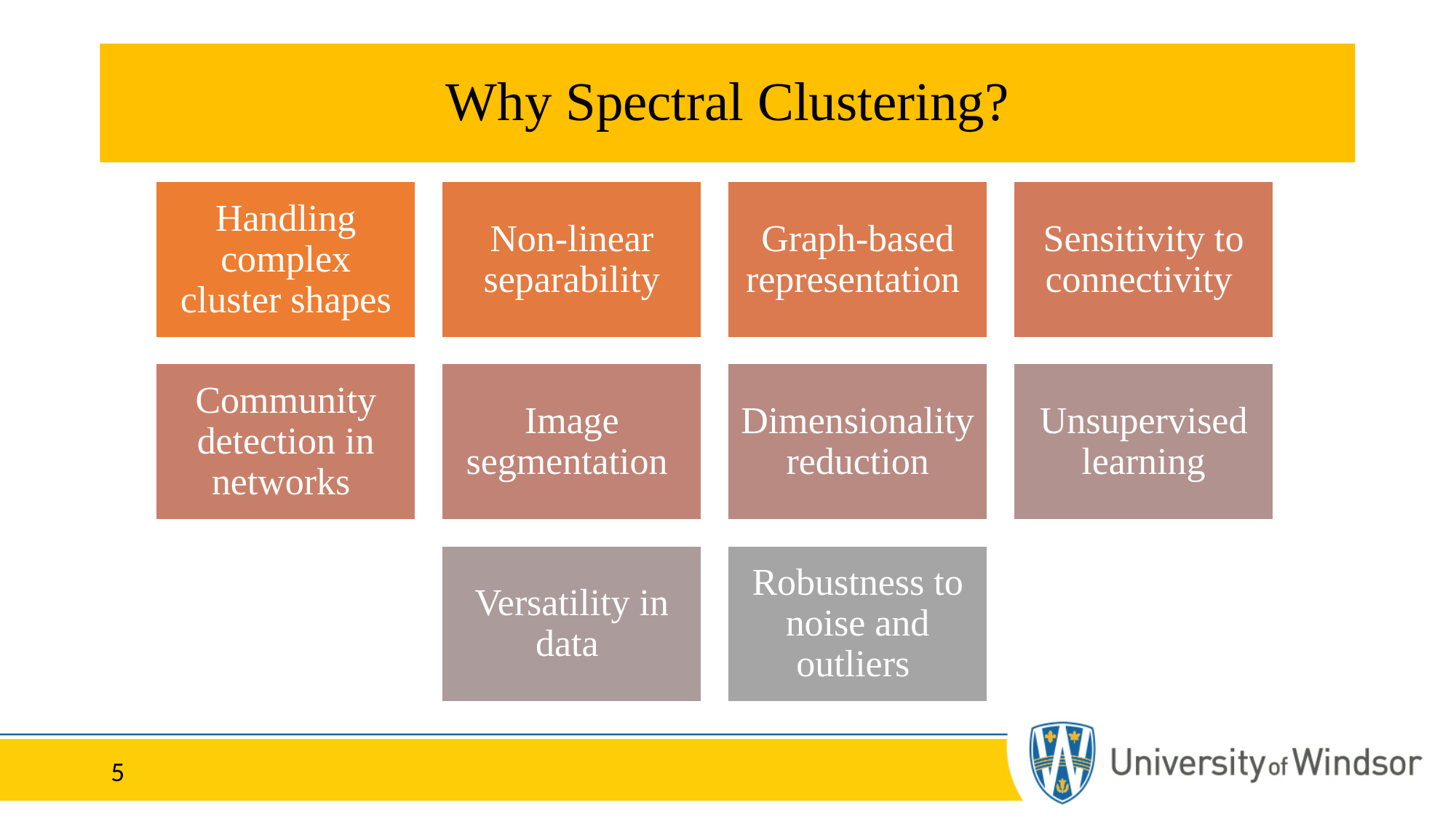

# Why Spectral Clustering?
Handling complex cluster shapes
Non-linear separability
Graph-based representation
Sensitivity to connectivity
Community detection in networks
Image segmentation
Dimensionality reduction
Unsupervised learning
Versatility in data
Robustness to noise and outliers
5